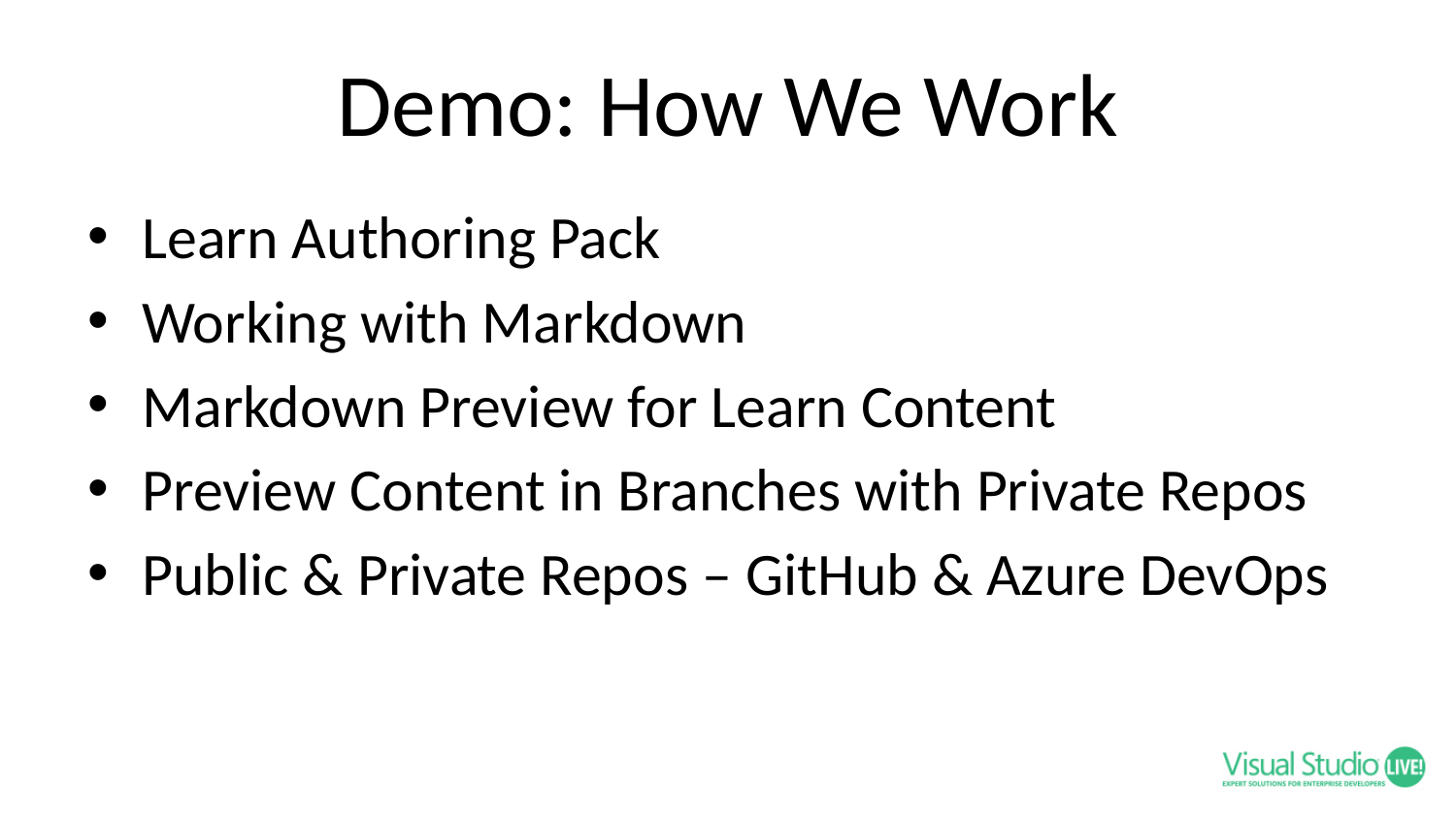

# Demo: How We Work
Learn Authoring Pack
Working with Markdown
Markdown Preview for Learn Content
Preview Content in Branches with Private Repos
Public & Private Repos – GitHub & Azure DevOps